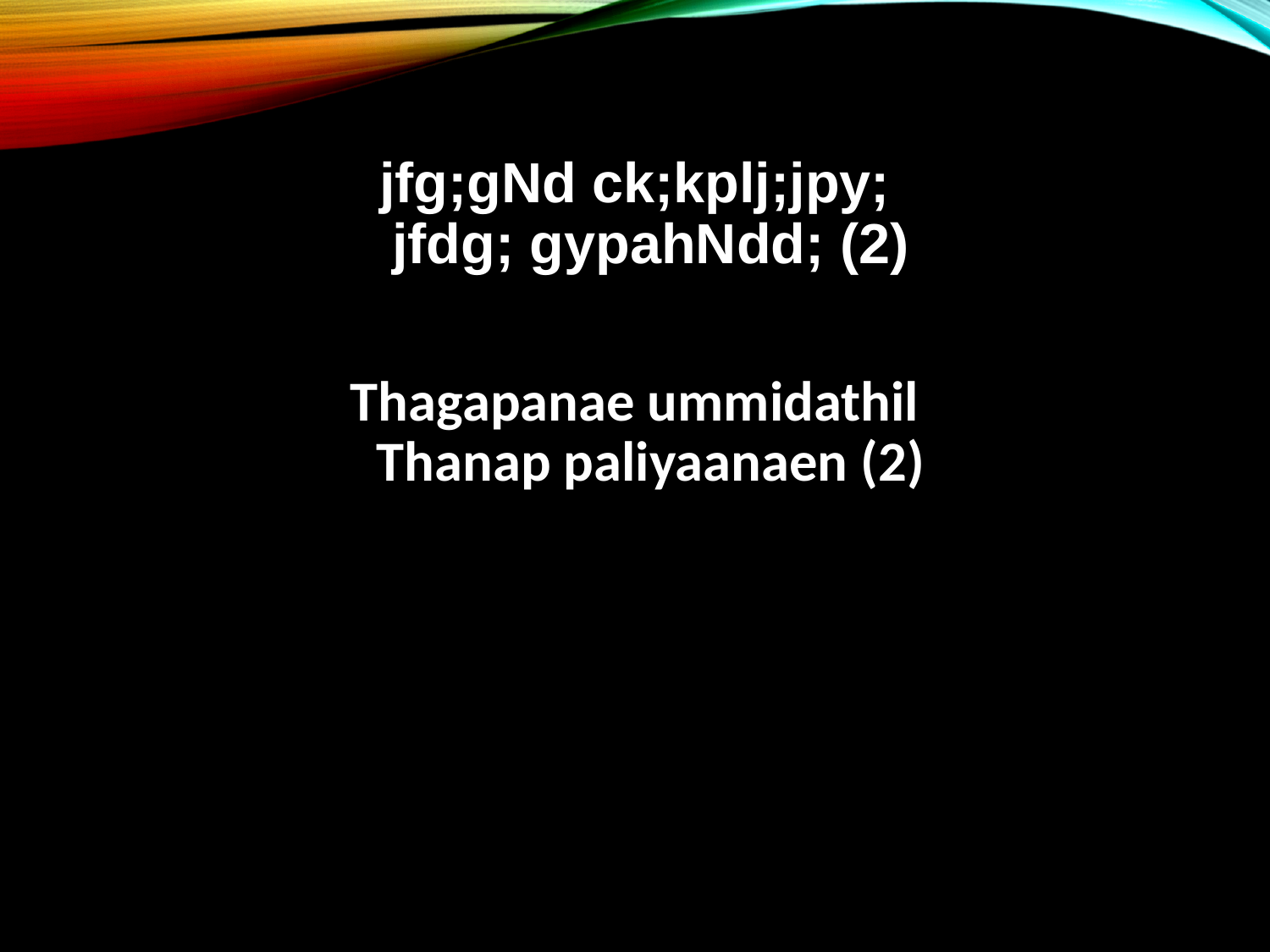

jfg;gNd ck;kplj;jpy;
jfdg; gypahNdd; (2)

Thagapanae ummidathil
Thanap paliyaanaen (2)